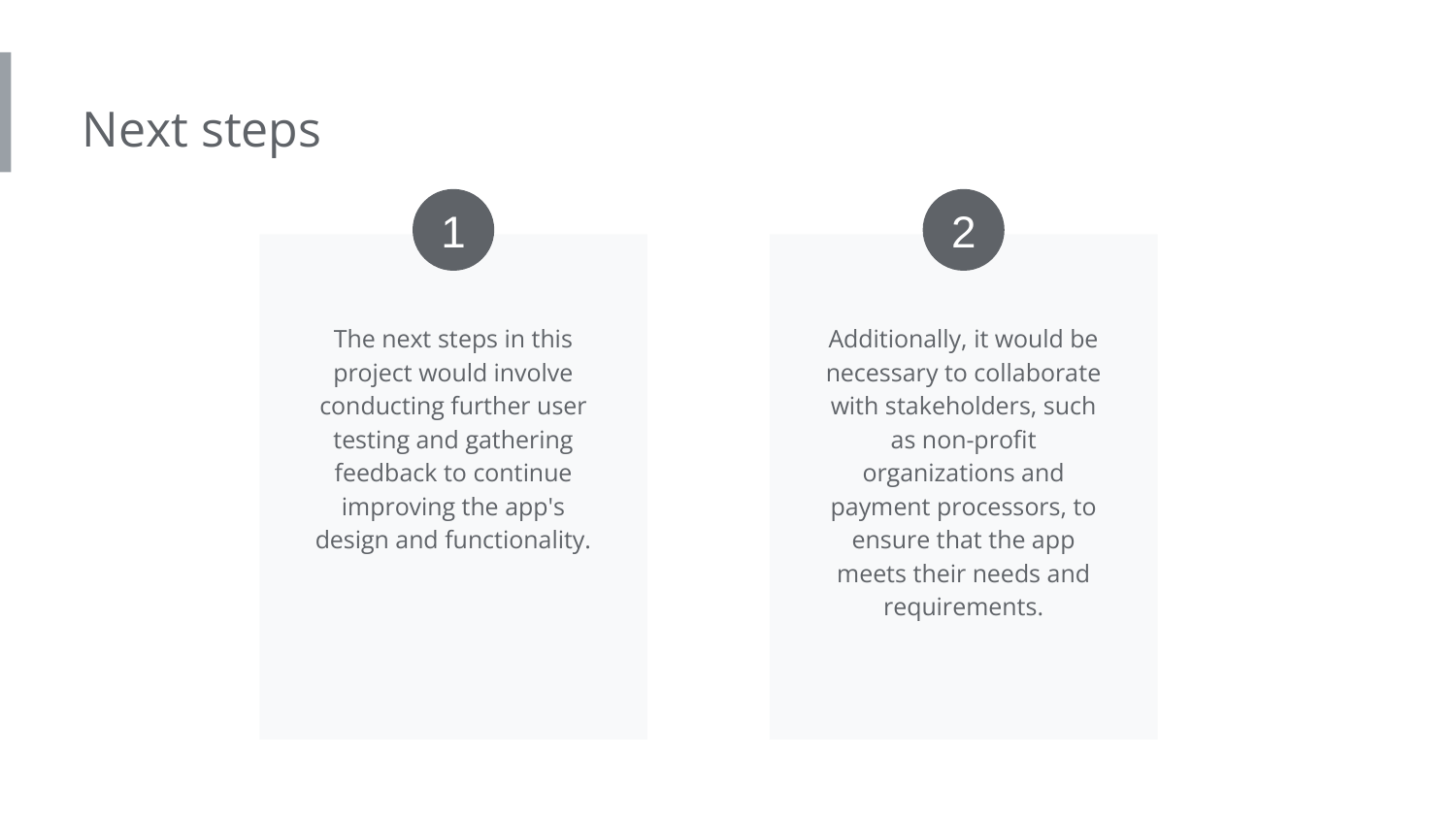

Next steps
1
2

The next steps in this project would involve conducting further user testing and gathering feedback to continue improving the app's design and functionality.
Additionally, it would be necessary to collaborate with stakeholders, such as non-profit organizations and payment processors, to ensure that the app meets their needs and requirements.